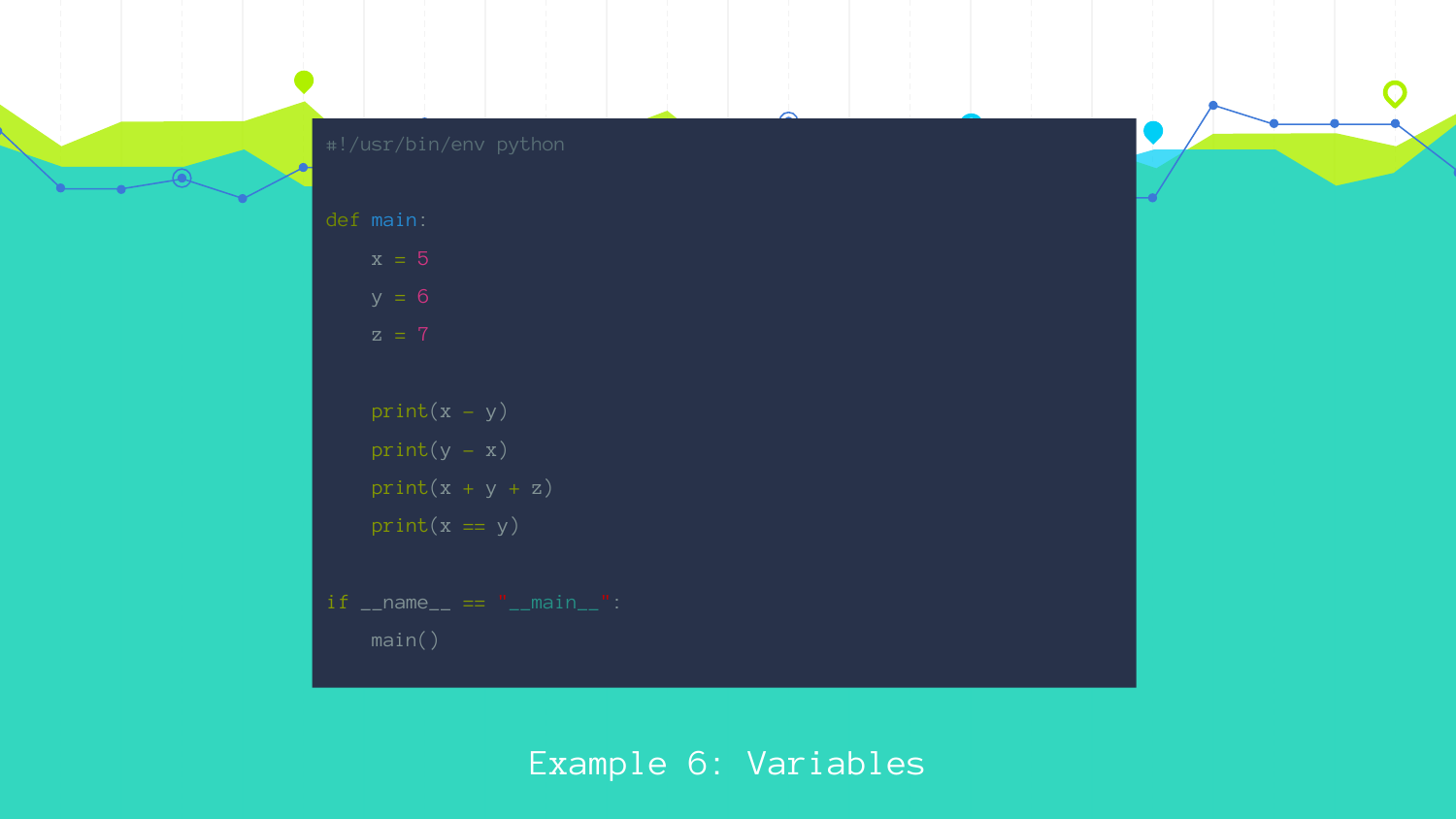

#!/usr/bin/env python
def main:
    x = 5
    y = 6
    z = 7
    print(x - y)
    print(y - x)
    print(x + y + z)
    print(x == y)
if __name__ == "__main__":
    main()

Example 6: Variables